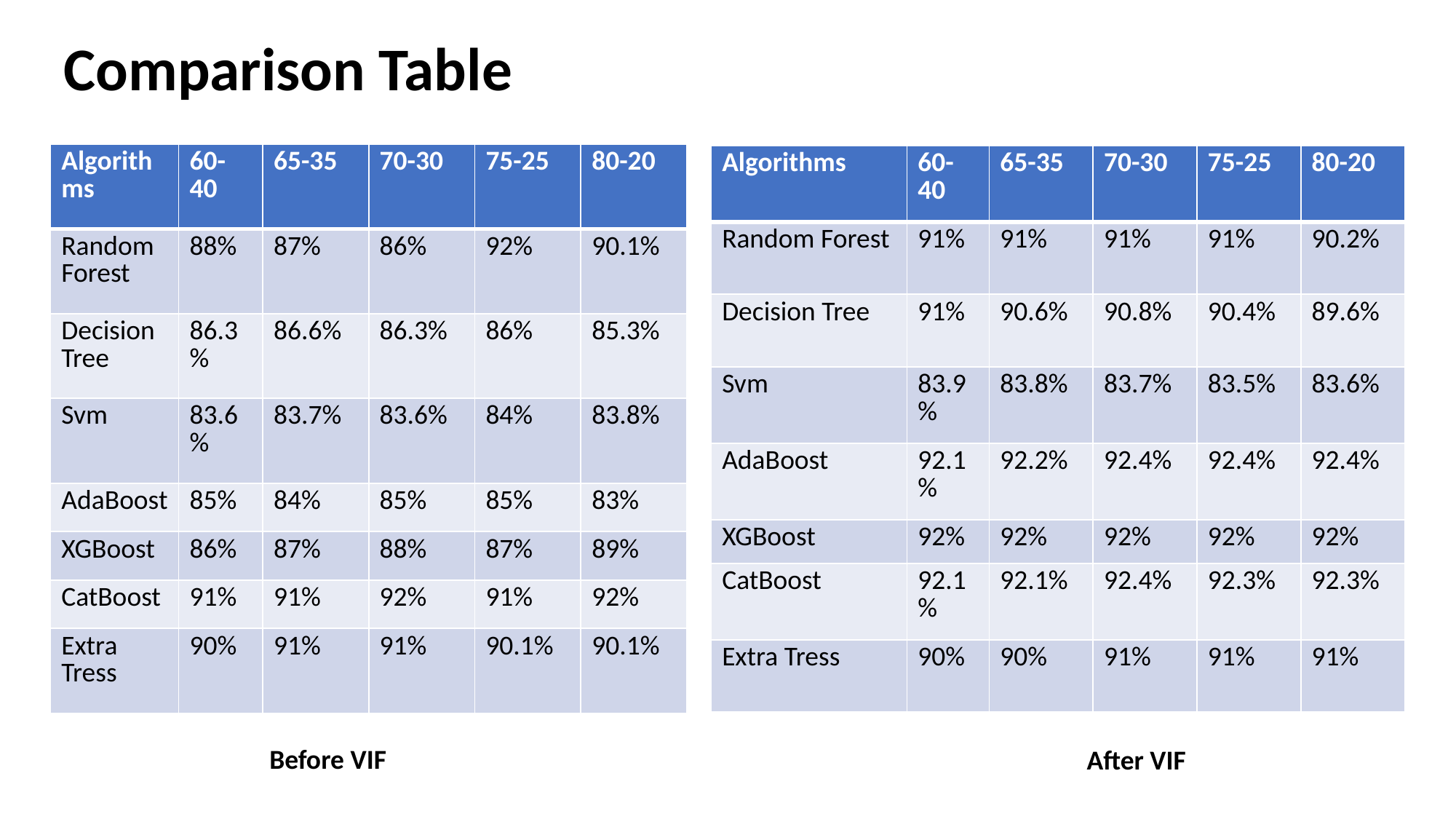

Comparison Table
| Algorithms | 60-40 | 65-35 | 70-30 | 75-25 | 80-20 |
| --- | --- | --- | --- | --- | --- |
| Random Forest | 88% | 87% | 86% | 92% | 90.1% |
| Decision Tree | 86.3% | 86.6% | 86.3% | 86% | 85.3% |
| Svm | 83.6% | 83.7% | 83.6% | 84% | 83.8% |
| AdaBoost | 85% | 84% | 85% | 85% | 83% |
| XGBoost | 86% | 87% | 88% | 87% | 89% |
| CatBoost | 91% | 91% | 92% | 91% | 92% |
| Extra Tress | 90% | 91% | 91% | 90.1% | 90.1% |
| Algorithms | 60-40 | 65-35 | 70-30 | 75-25 | 80-20 |
| --- | --- | --- | --- | --- | --- |
| Random Forest | 91% | 91% | 91% | 91% | 90.2% |
| Decision Tree | 91% | 90.6% | 90.8% | 90.4% | 89.6% |
| Svm | 83.9% | 83.8% | 83.7% | 83.5% | 83.6% |
| AdaBoost | 92.1% | 92.2% | 92.4% | 92.4% | 92.4% |
| XGBoost | 92% | 92% | 92% | 92% | 92% |
| CatBoost | 92.1% | 92.1% | 92.4% | 92.3% | 92.3% |
| Extra Tress | 90% | 90% | 91% | 91% | 91% |
Before VIF
After VIF